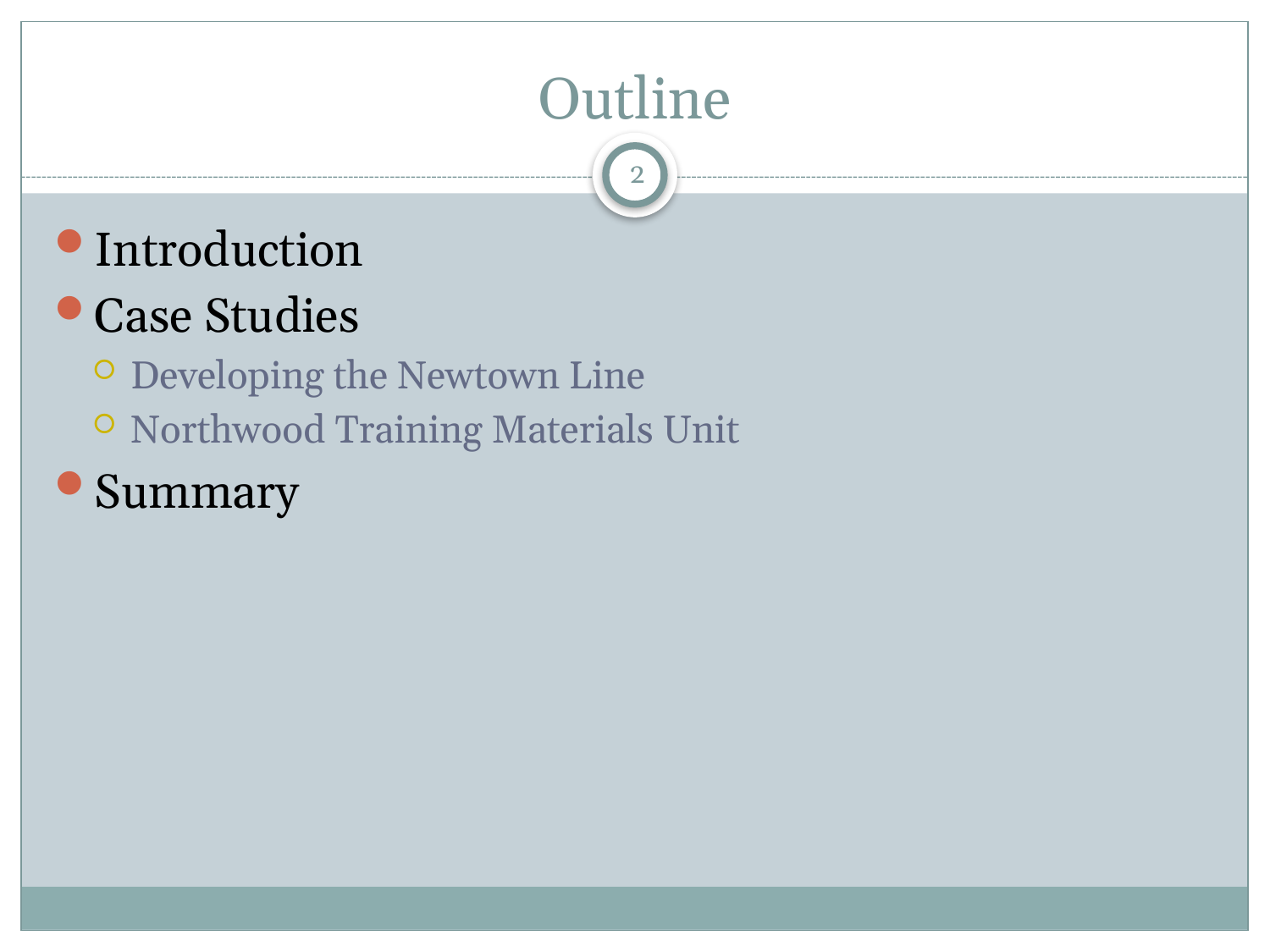

# Outline
2
Introduction
Case Studies
Developing the Newtown Line
Northwood Training Materials Unit
Summary